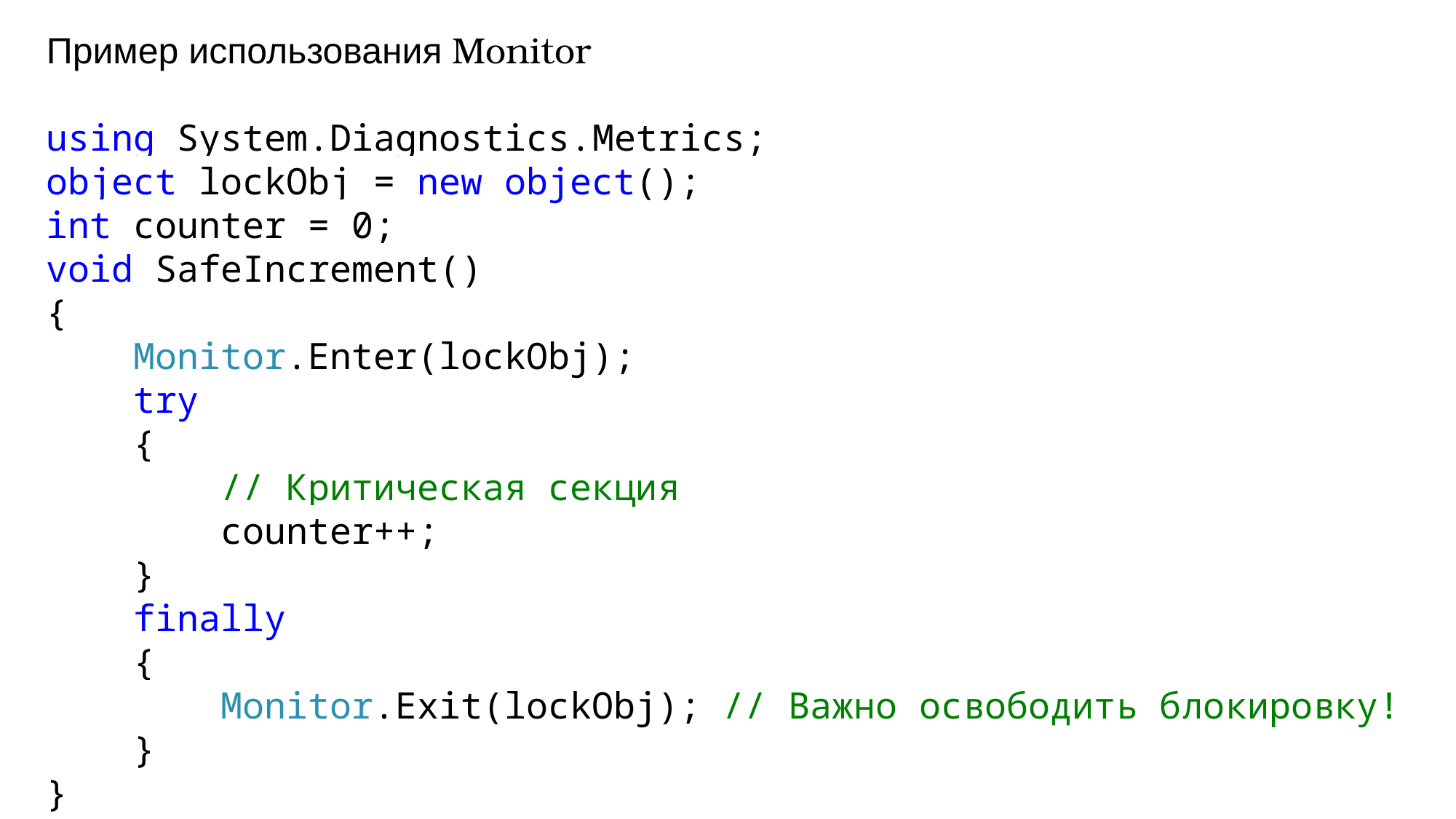

Пример использования Monitor

using System.Diagnostics.Metrics;
object lockObj = new object();
int counter = 0;
void SafeIncrement()
{
    Monitor.Enter(lockObj);
    try
    {
        // Критическая секция
        counter++;
    }
    finally
    {
        Monitor.Exit(lockObj); // Важно освободить блокировку!
    }
}